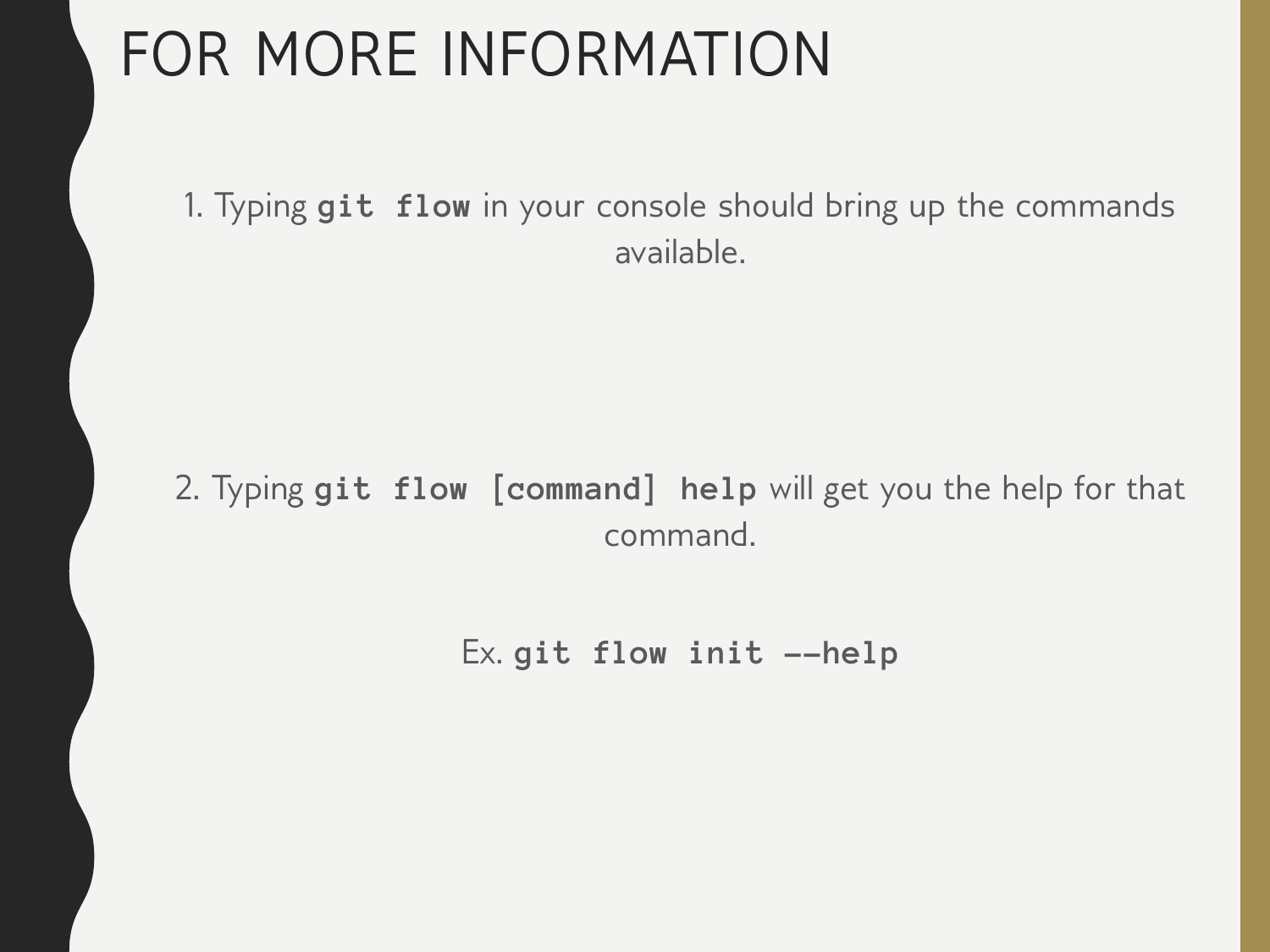

# For more information

1. Typing git flow in your console should bring up the commands available.

2. Typing git flow [command] help will get you the help for that command.

Ex. git flow init --help